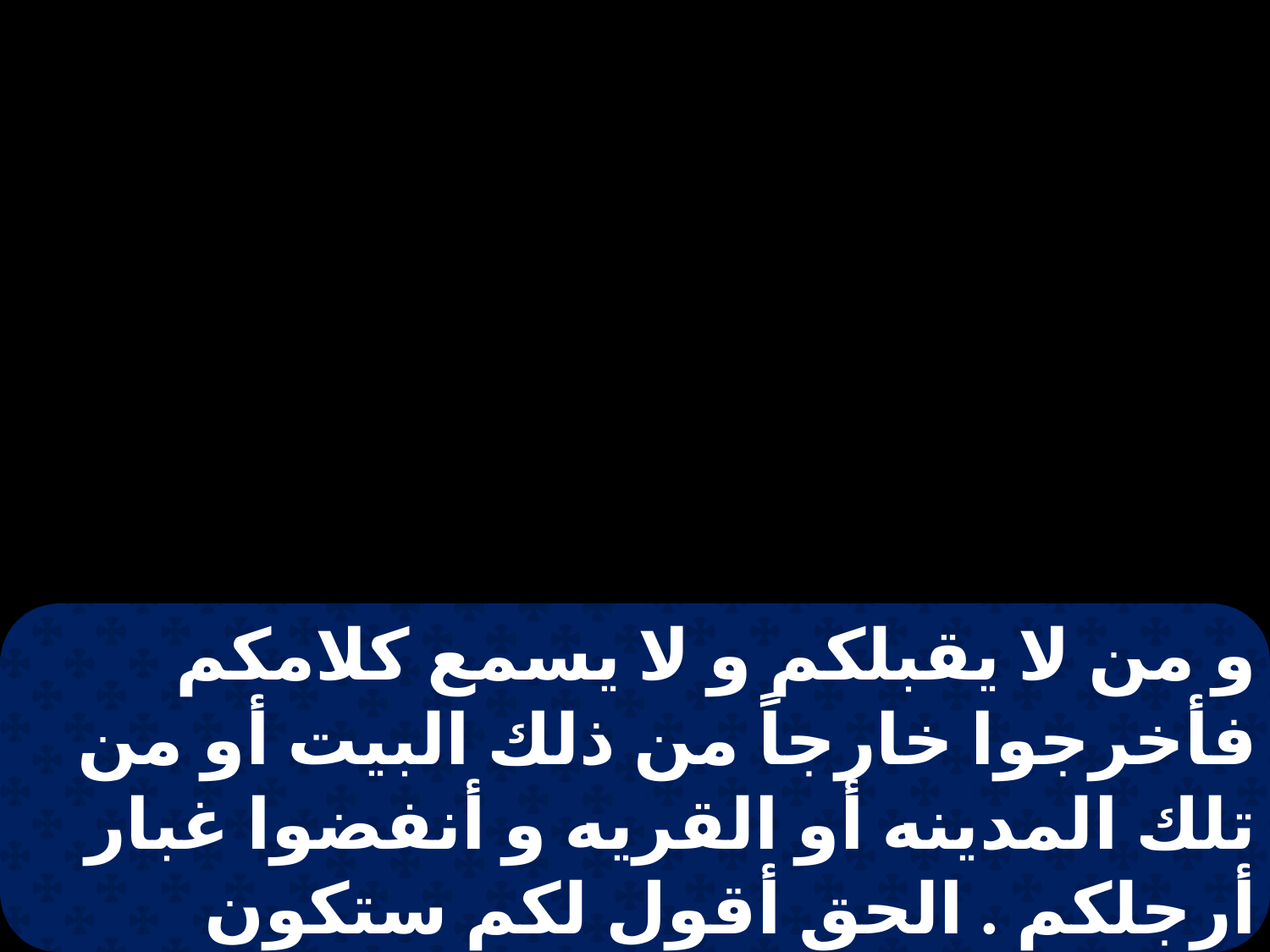

و من لا يقبلكم و لا يسمع كلامكم فأخرجوا خارجاً من ذلك البيت أو من تلك المدينه أو القريه و أنفضوا غبار أرجلكم . الحق أقول لكم ستكون لارض سدوم و عموره يوم الدين راحه أكثر مما لتلك المدينه.